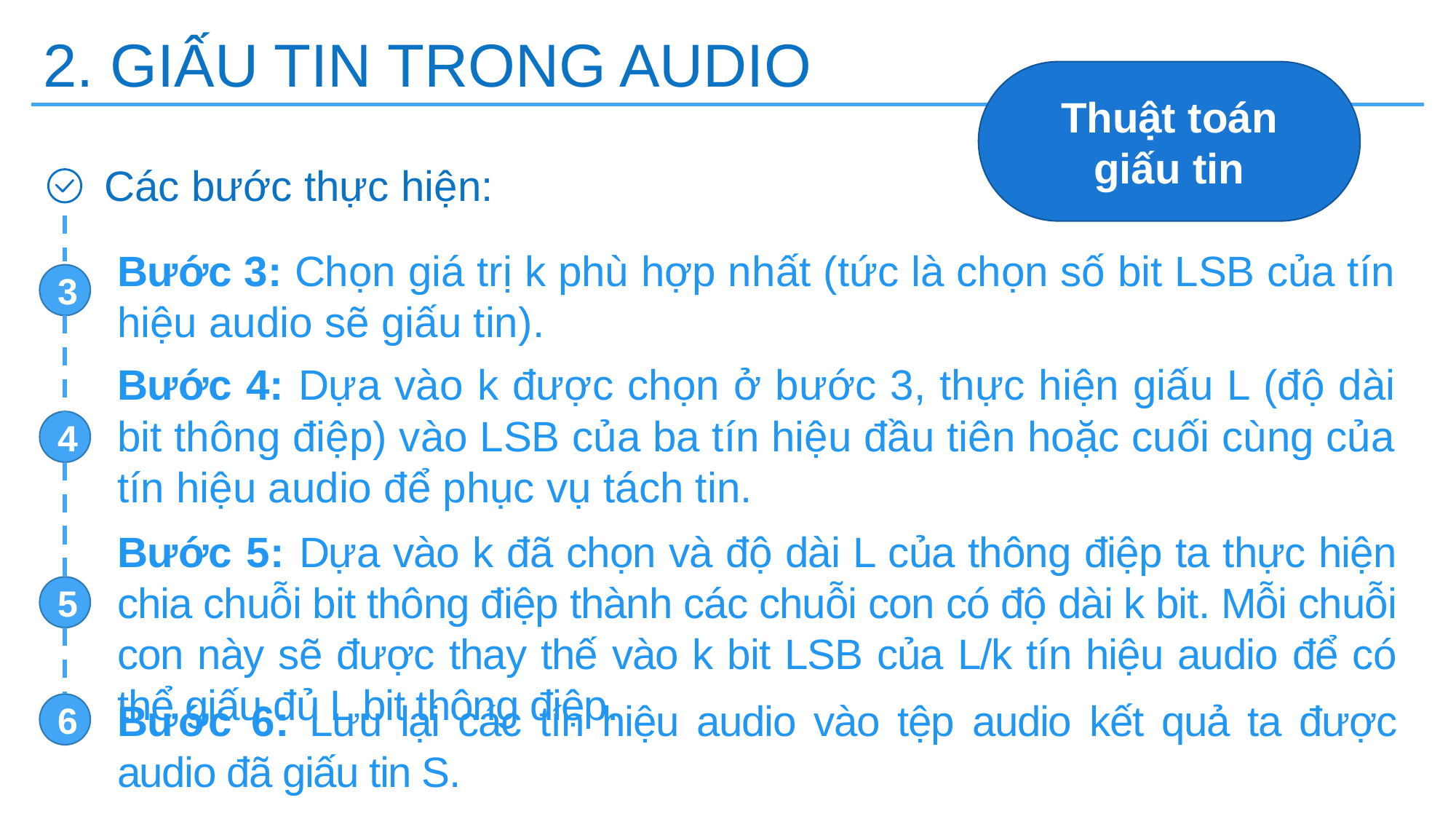

2. GIẤU TIN TRONG AUDIO
Thuật toán giấu tin
Các bước thực hiện:

Bước 3: Chọn giá trị k phù hợp nhất (tức là chọn số bit LSB của tín hiệu audio sẽ giấu tin).
3
Bước 4: Dựa vào k được chọn ở bước 3, thực hiện giấu L (độ dài bit thông điệp) vào LSB của ba tín hiệu đầu tiên hoặc cuối cùng của tín hiệu audio để phục vụ tách tin.
4
Bước 5: Dựa vào k đã chọn và độ dài L của thông điệp ta thực hiện chia chuỗi bit thông điệp thành các chuỗi con có độ dài k bit. Mỗi chuỗi con này sẽ được thay thế vào k bit LSB của L/k tín hiệu audio để có thể giấu đủ L bit thông điệp.
5
Bước 6: Lưu lại các tín hiệu audio vào tệp audio kết quả ta được audio đã giấu tin S.
6